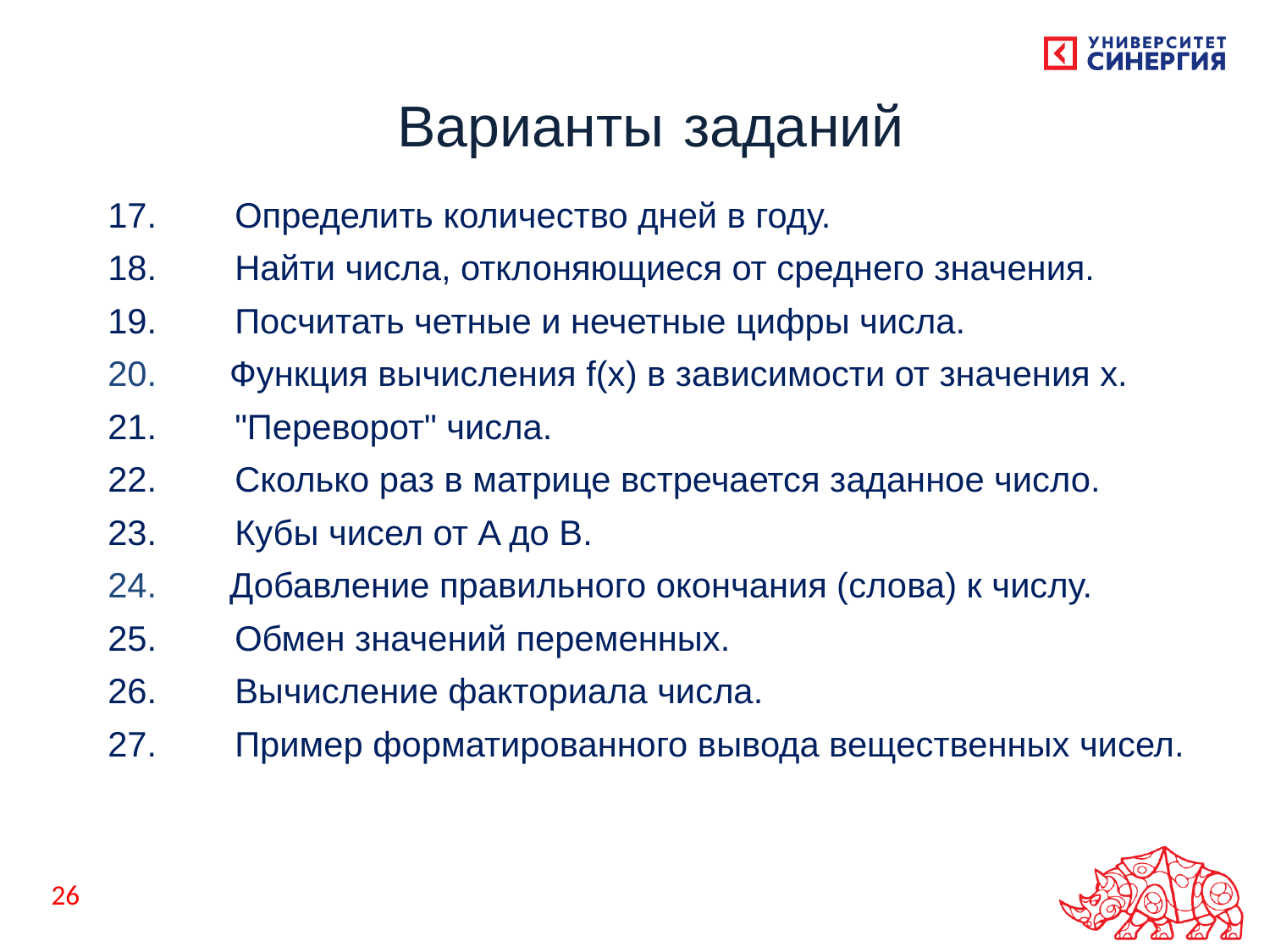

# Варианты заданий
17.	Определить количество дней в году.
18.	Найти числа, отклоняющиеся от среднего значения.
19.	Посчитать четные и нечетные цифры числа.
      Функция вычисления f(x) в зависимости от значения x.
21.	"Переворот" числа.
22.	Сколько раз в матрице встречается заданное число.
23.	Кубы чисел от A до B.
      Добавление правильного окончания (слова) к числу.
25.	Обмен значений переменных.
26.	Вычисление факториала числа.
27.	Пример форматированного вывода вещественных чисел.

26